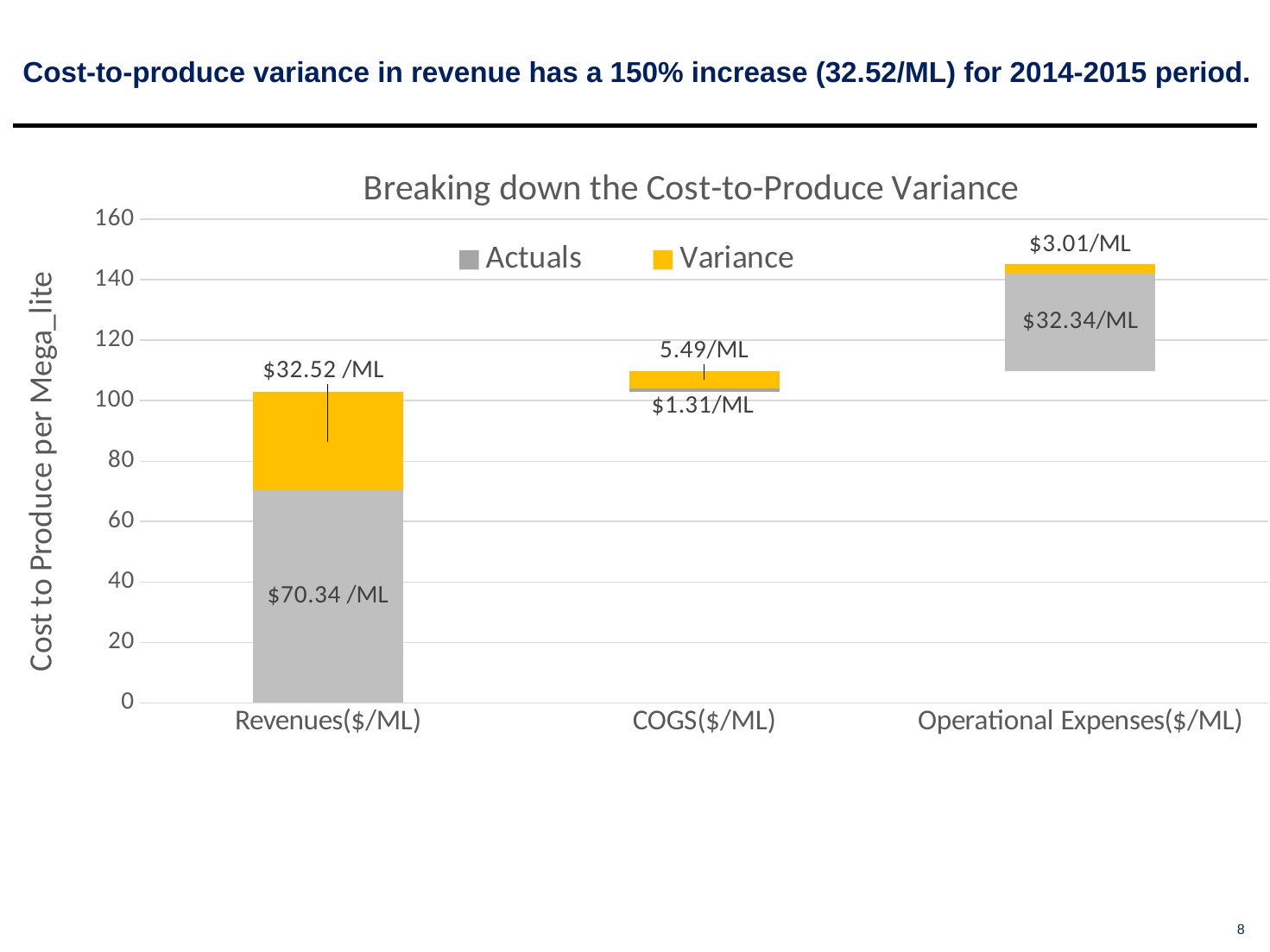

# Cost-to-produce variance in revenue has a 150% increase (32.52/ML) for 2014-2015 period.

### Chart: Breaking down the Cost-to-Produce Variance

| Category | Actuals | Variance | Actuals | Variance | Actuals | Variance |
|---|---|---|---|---|---|---|
| Revenues($/ML) | 70.34 | 32.52 | None | None | None | None |
| COGS($/ML) | 70.34 | 32.52 | 1.31 | 5.49 | None | None |
| Operational Expenses($/ML) | 70.34 | 32.52 | 1.31 | 5.49 | 32.34 | 3.01 |